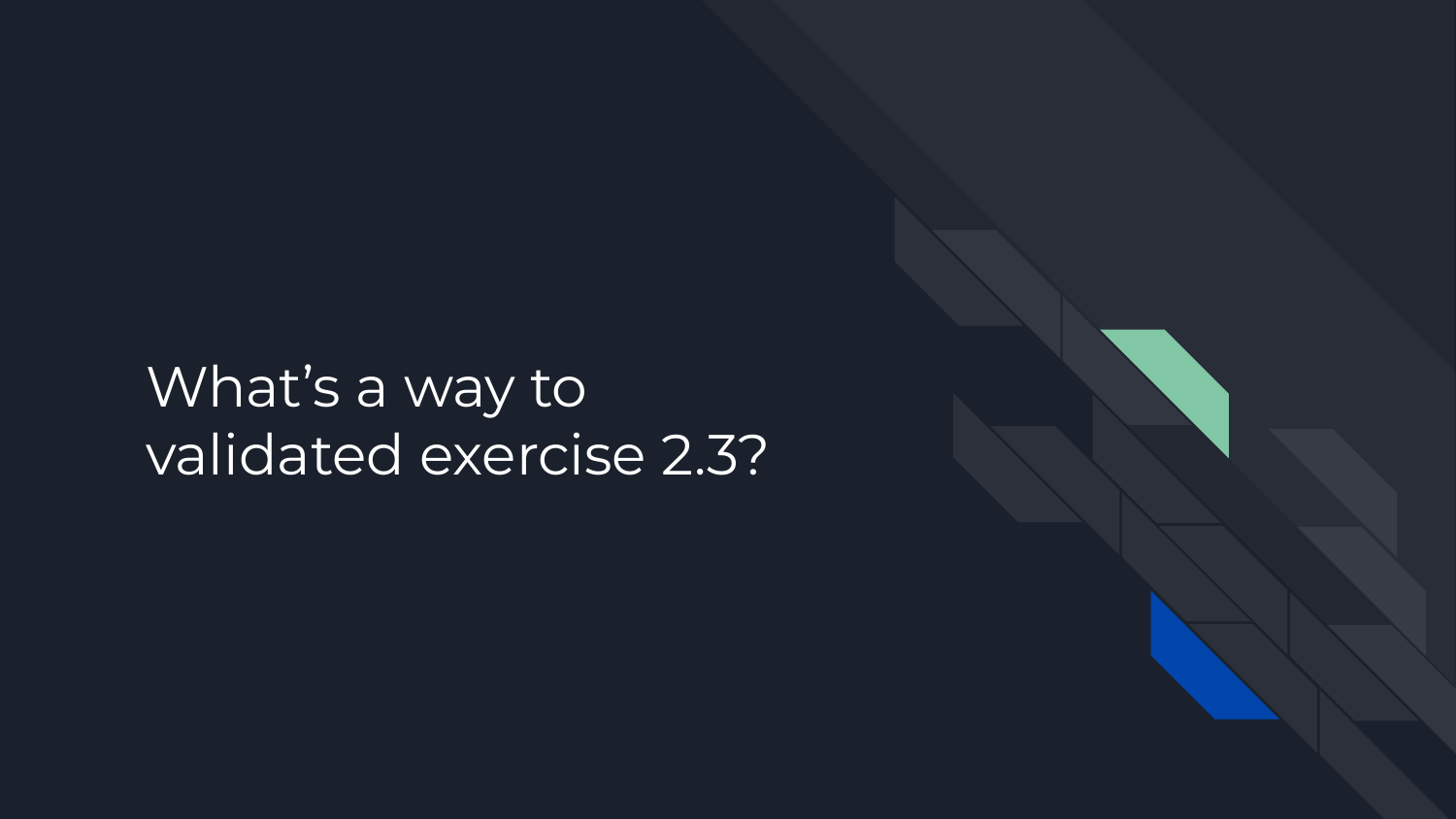

# What’s a way to validated exercise 2.3?